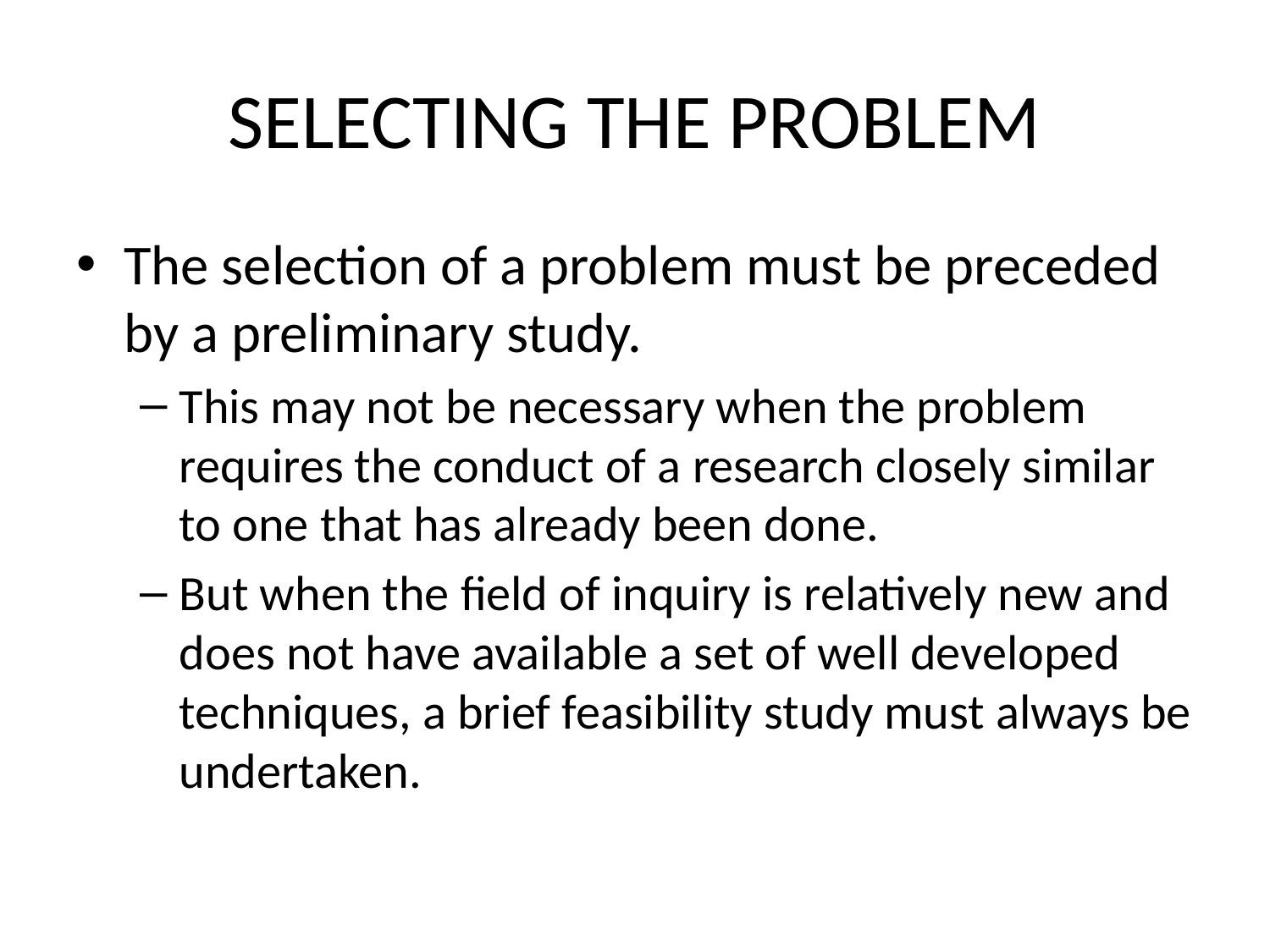

# SELECTING THE PROBLEM
The selection of a problem must be preceded by a preliminary study.
This may not be necessary when the problem requires the conduct of a research closely similar to one that has already been done.
But when the field of inquiry is relatively new and does not have available a set of well developed techniques, a brief feasibility study must always be undertaken.